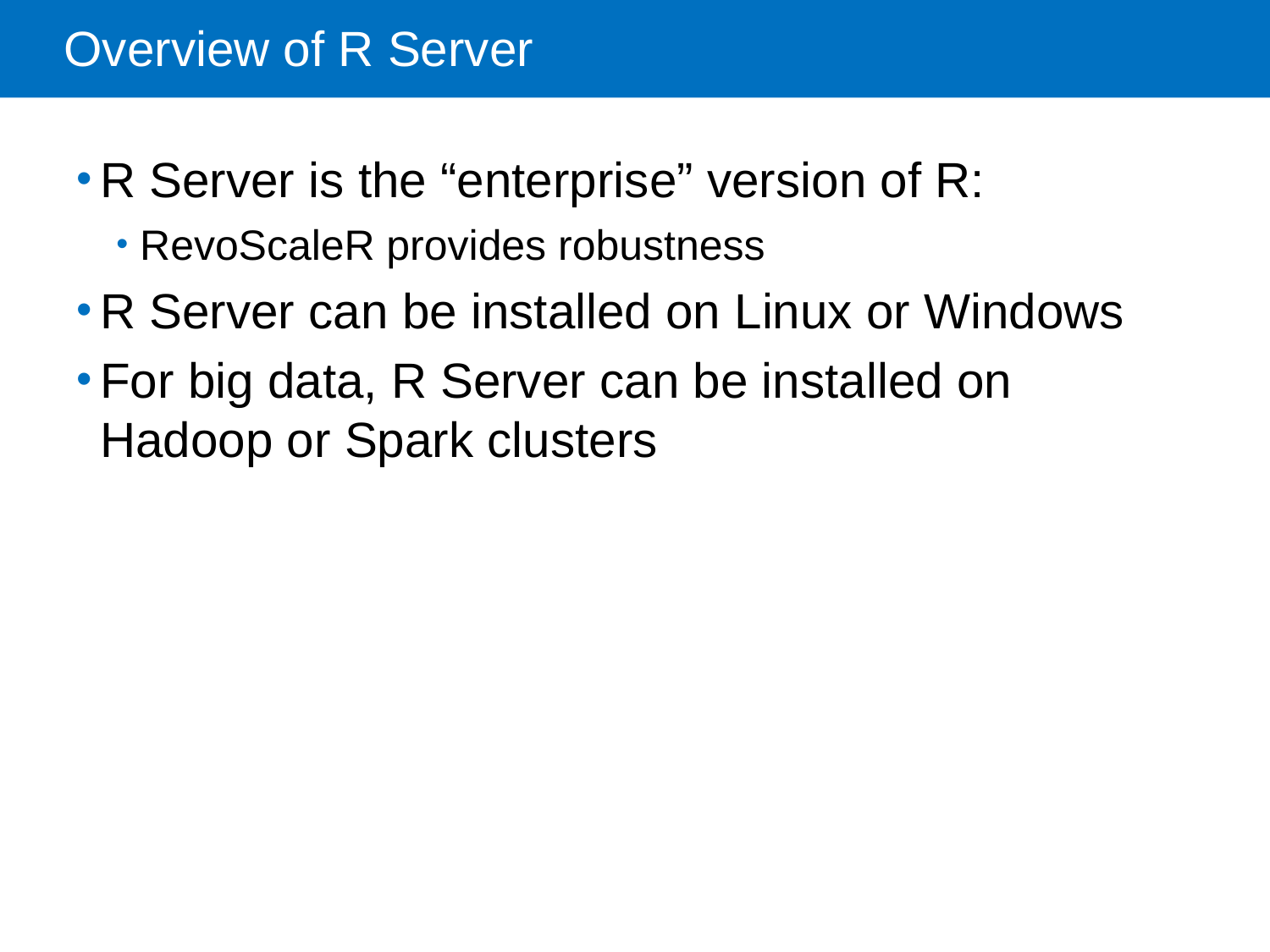

# Overview of R Server
R Server is the “enterprise” version of R:
RevoScaleR provides robustness
R Server can be installed on Linux or Windows
For big data, R Server can be installed on Hadoop or Spark clusters